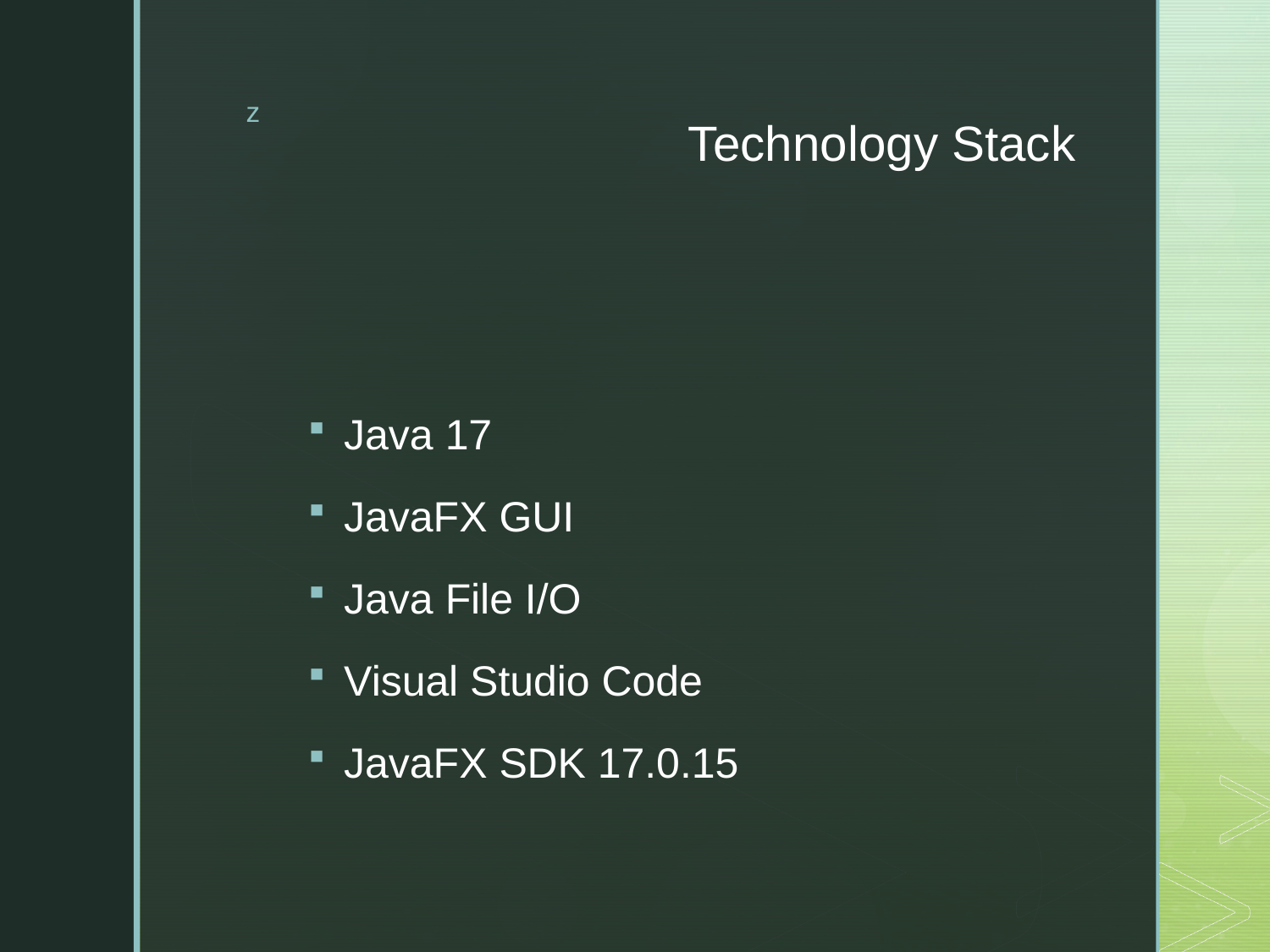

# Technology Stack

Java 17
JavaFX GUI
Java File I/O
Visual Studio Code
JavaFX SDK 17.0.15